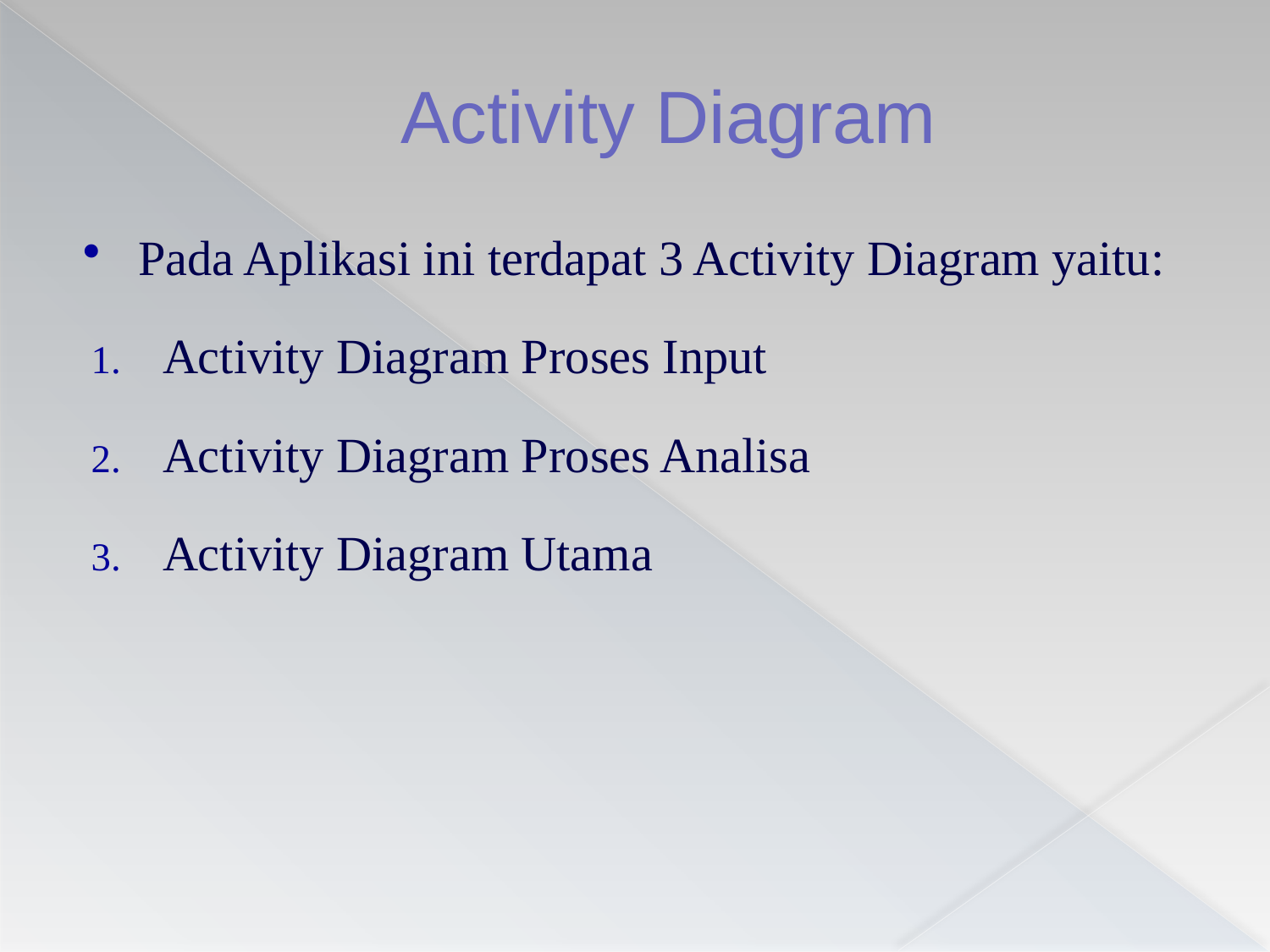

# Activity Diagram
Pada Aplikasi ini terdapat 3 Activity Diagram yaitu:
Activity Diagram Proses Input
Activity Diagram Proses Analisa
Activity Diagram Utama